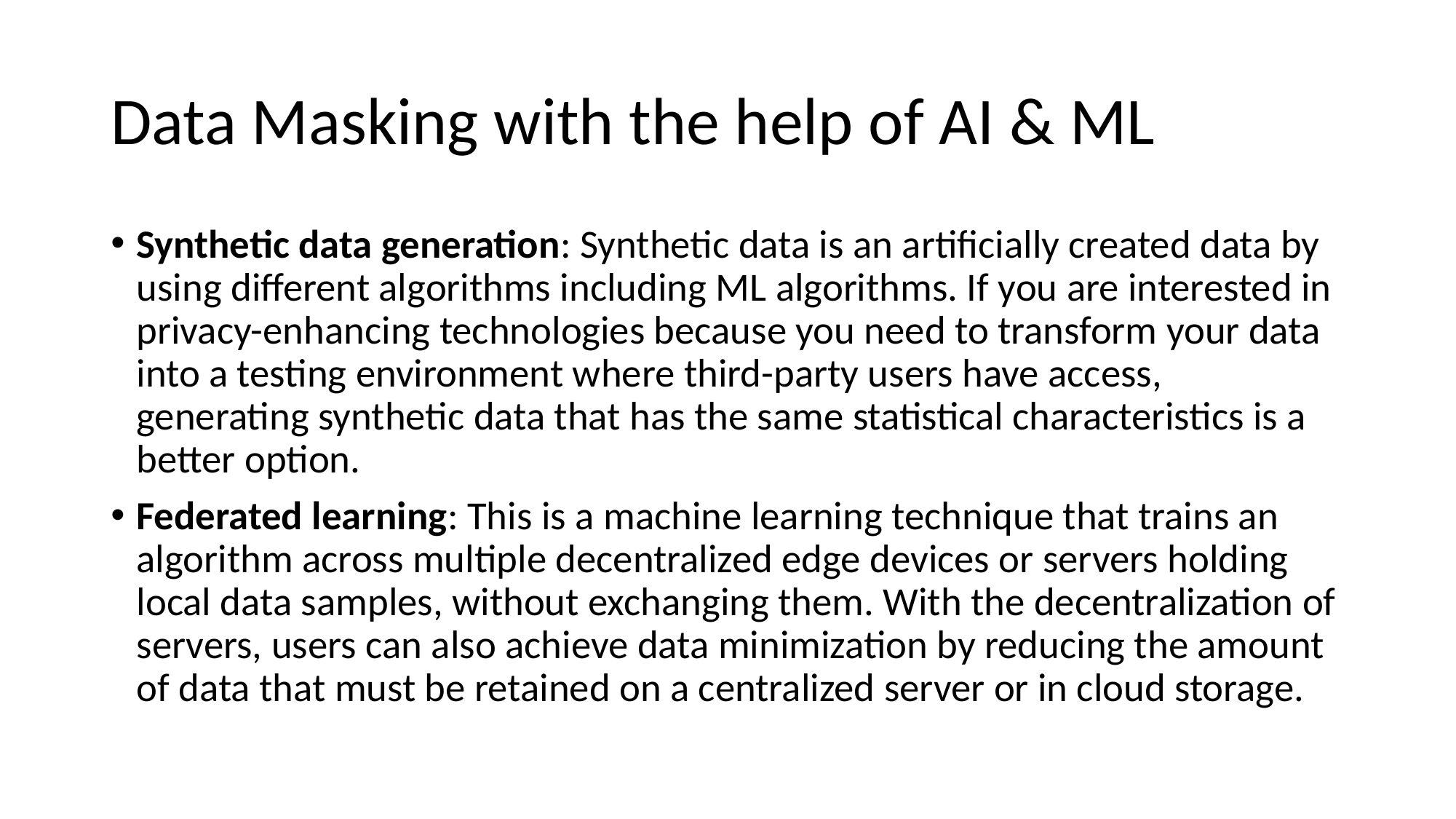

# Data Masking with the help of AI & ML
Synthetic data generation: Synthetic data is an artificially created data by using different algorithms including ML algorithms. If you are interested in privacy-enhancing technologies because you need to transform your data into a testing environment where third-party users have access, generating synthetic data that has the same statistical characteristics is a better option.
Federated learning: This is a machine learning technique that trains an algorithm across multiple decentralized edge devices or servers holding local data samples, without exchanging them. With the decentralization of servers, users can also achieve data minimization by reducing the amount of data that must be retained on a centralized server or in cloud storage.